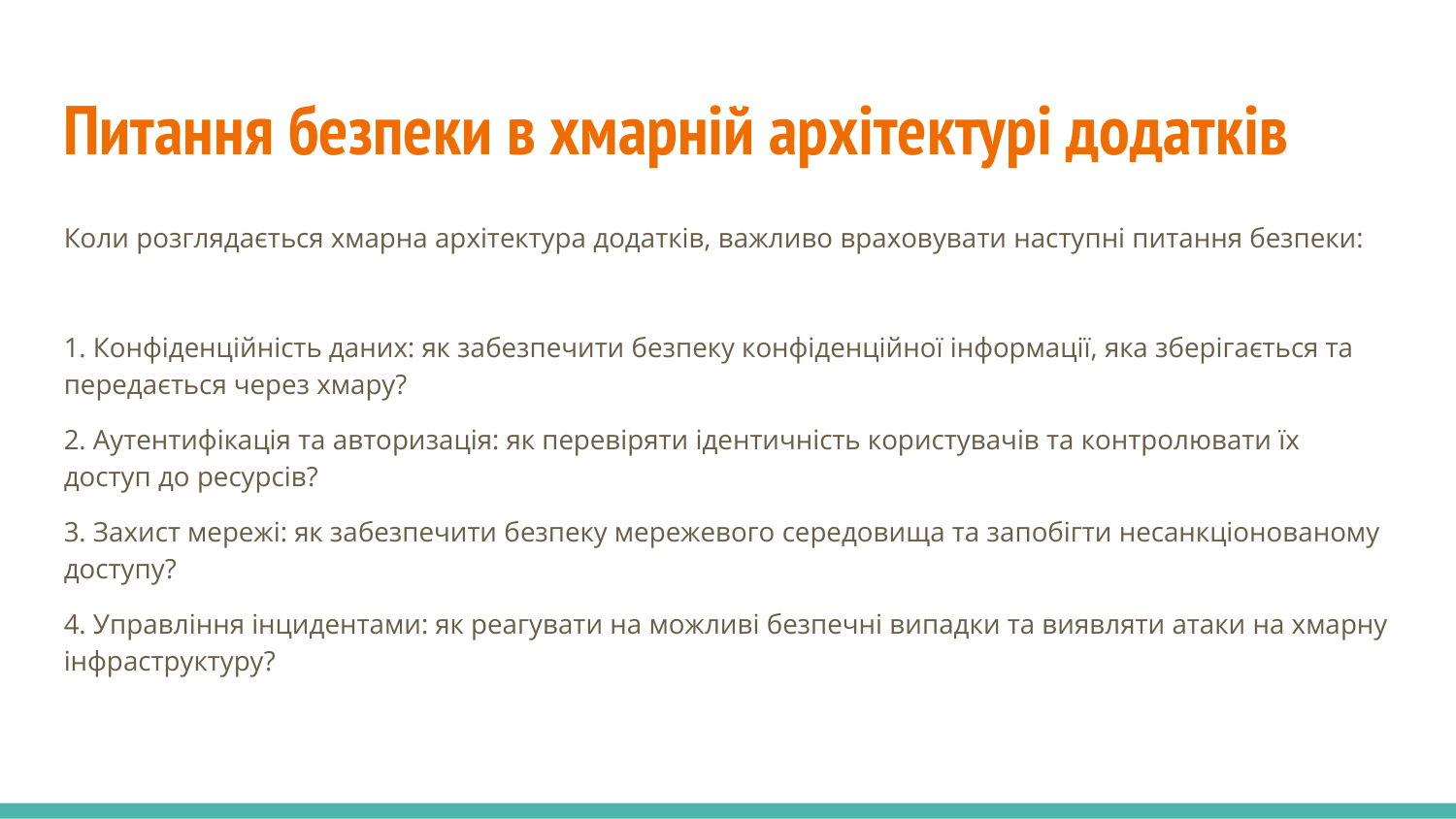

Питання безпеки в хмарній архітектурі додатків
Коли розглядається хмарна архітектура додатків, важливо враховувати наступні питання безпеки:

1. Конфіденційність даних: як забезпечити безпеку конфіденційної інформації, яка зберігається та передається через хмару?
2. Аутентифікація та авторизація: як перевіряти ідентичність користувачів та контролювати їх доступ до ресурсів?
3. Захист мережі: як забезпечити безпеку мережевого середовища та запобігти несанкціонованому доступу?
4. Управління інцидентами: як реагувати на можливі безпечні випадки та виявляти атаки на хмарну інфраструктуру?